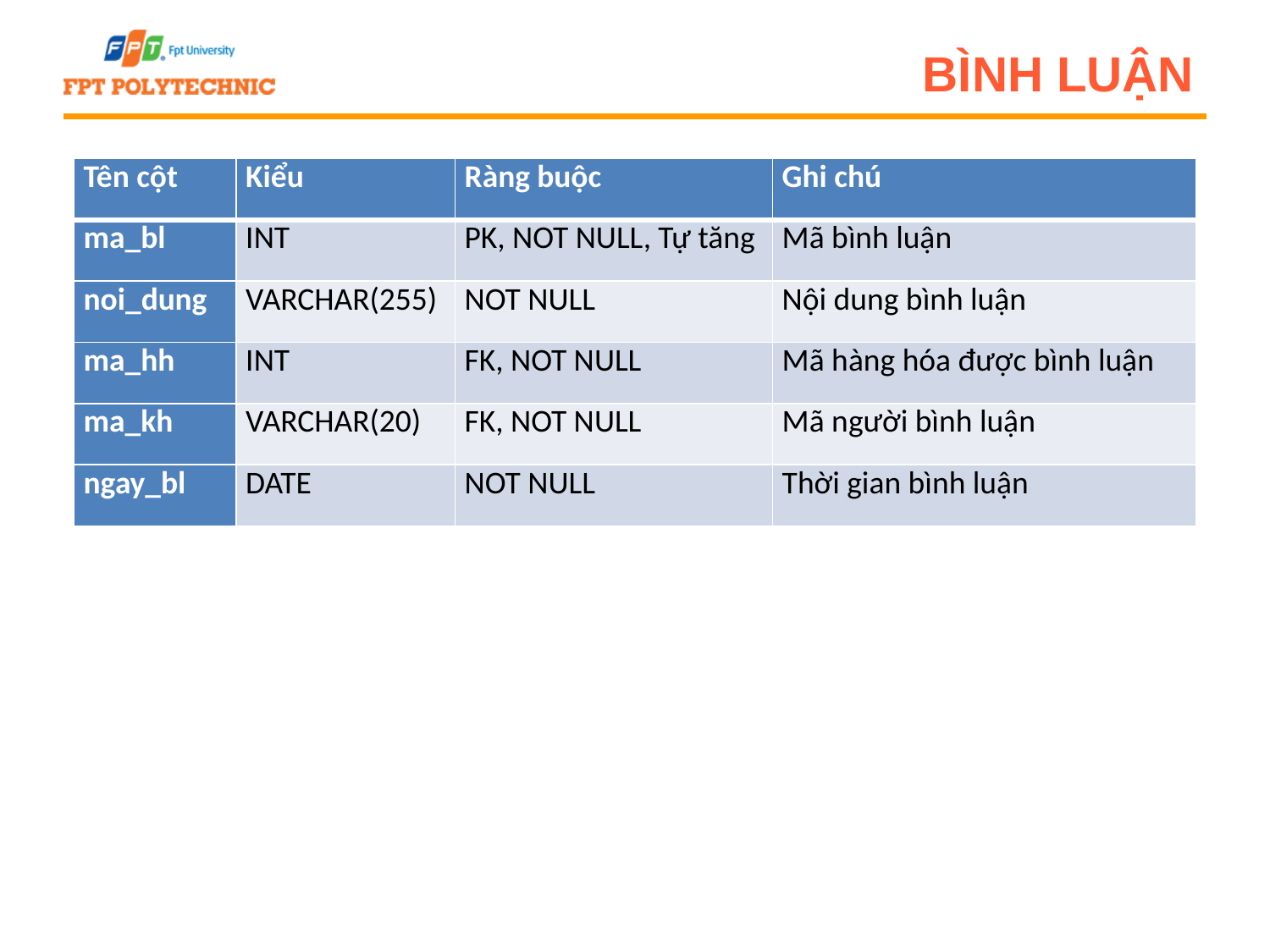

# Bình luận
| Tên cột | Kiểu | Ràng buộc | Ghi chú |
| --- | --- | --- | --- |
| ma\_bl | INT | PK, NOT NULL, Tự tăng | Mã bình luận |
| noi\_dung | VARCHAR(255) | NOT NULL | Nội dung bình luận |
| ma\_hh | INT | FK, NOT NULL | Mã hàng hóa được bình luận |
| ma\_kh | VARCHAR(20) | FK, NOT NULL | Mã người bình luận |
| ngay\_bl | DATE | NOT NULL | Thời gian bình luận |